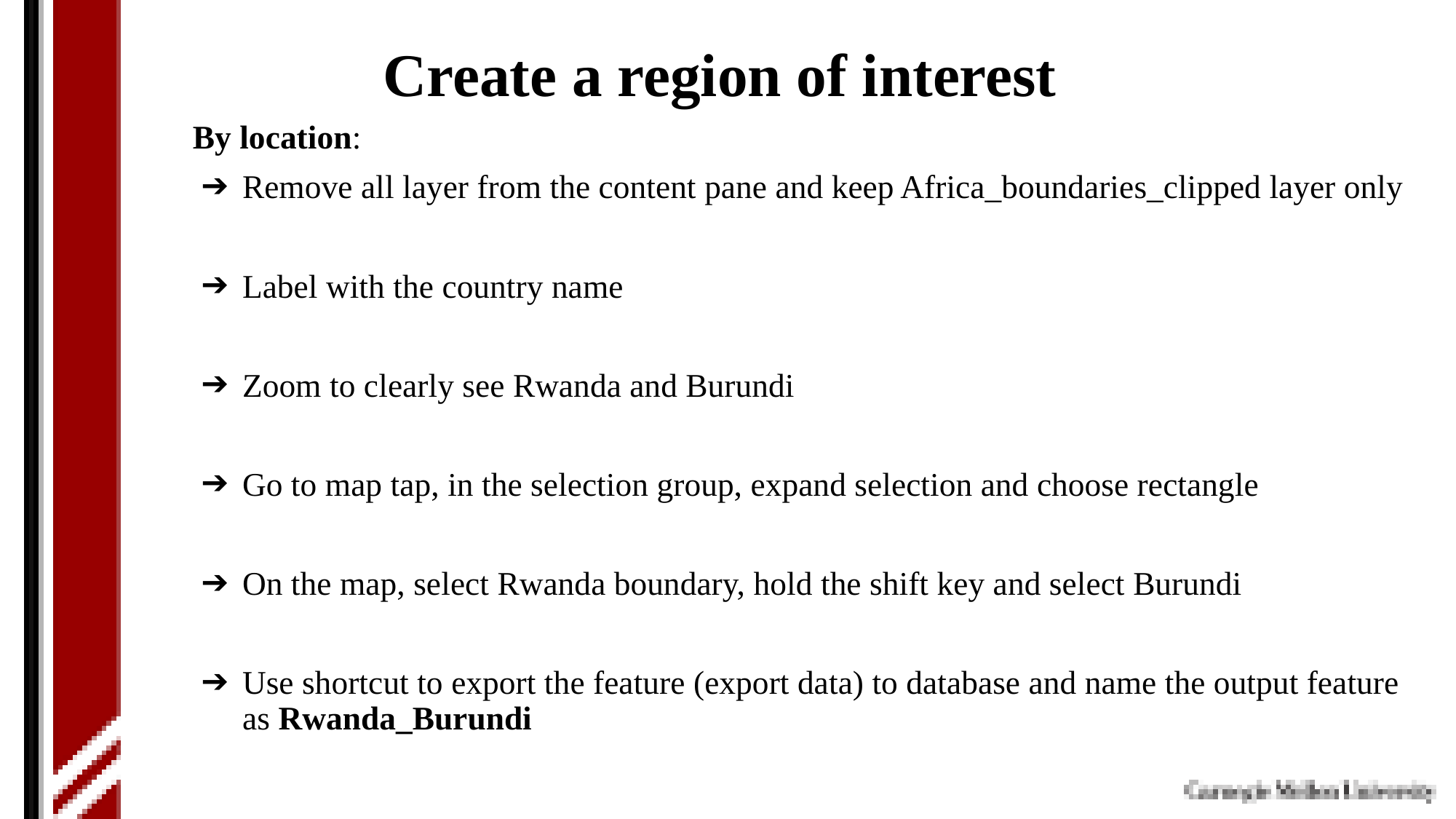

# Create a region of interest
By location:
Remove all layer from the content pane and keep Africa_boundaries_clipped layer only

Label with the country name

Zoom to clearly see Rwanda and Burundi

Go to map tap, in the selection group, expand selection and choose rectangle

On the map, select Rwanda boundary, hold the shift key and select Burundi

Use shortcut to export the feature (export data) to database and name the output feature as Rwanda_Burundi